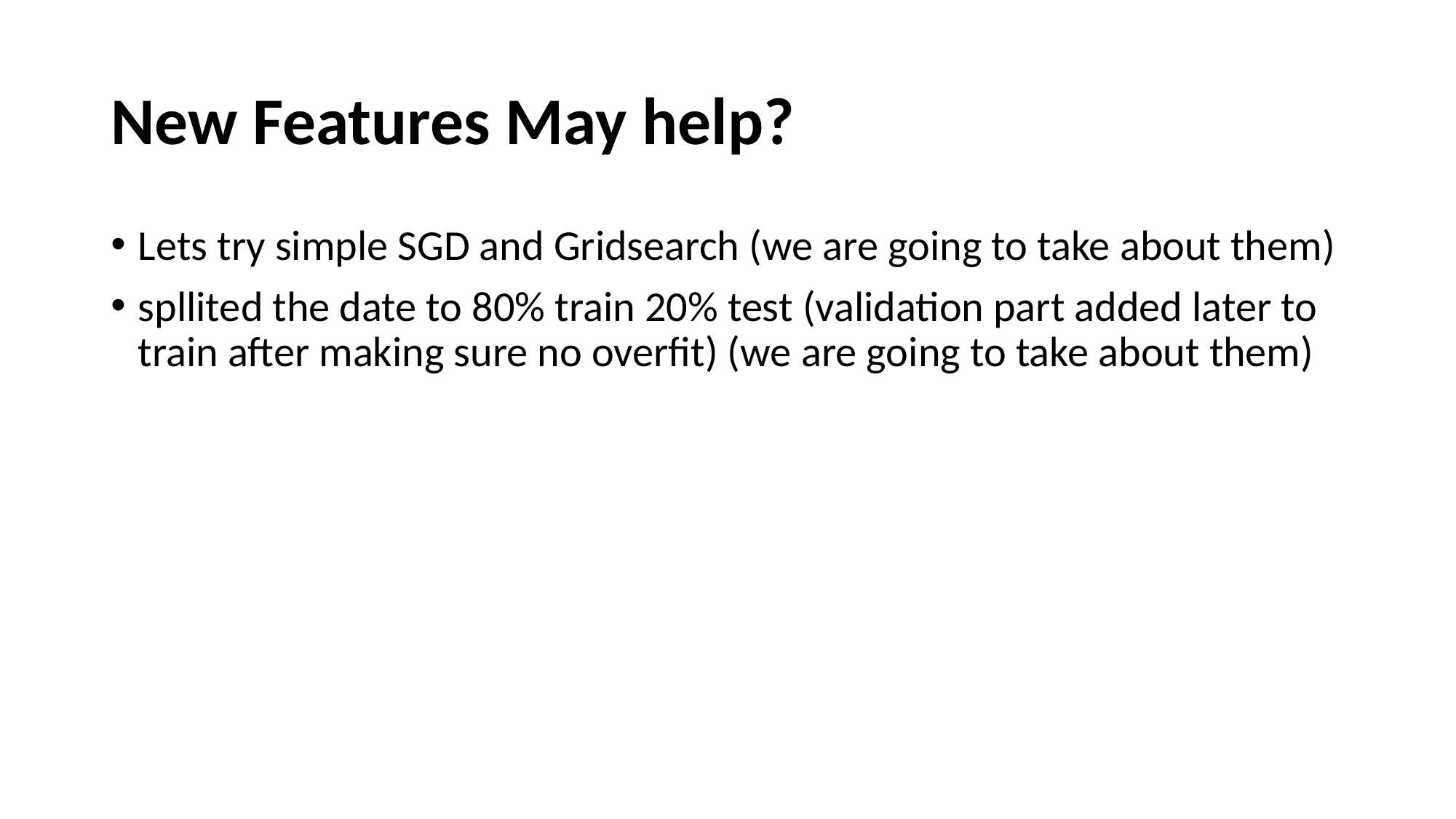

# New Features May help?
Lets try simple SGD and Gridsearch (we are going to take about them)
spllited the date to 80% train 20% test (validation part added later to train after making sure no overfit) (we are going to take about them)